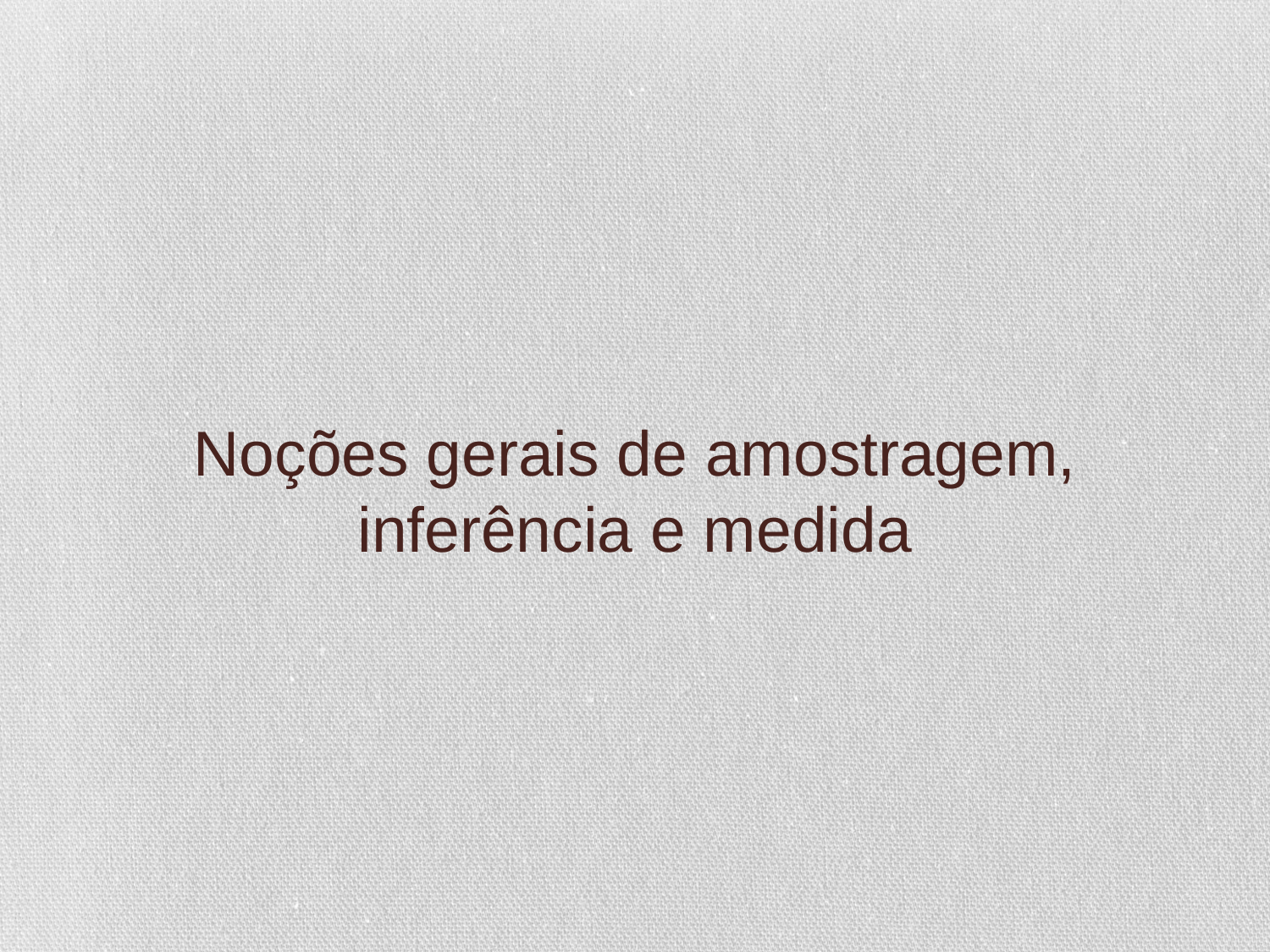

# Noções gerais de amostragem, inferência e medida